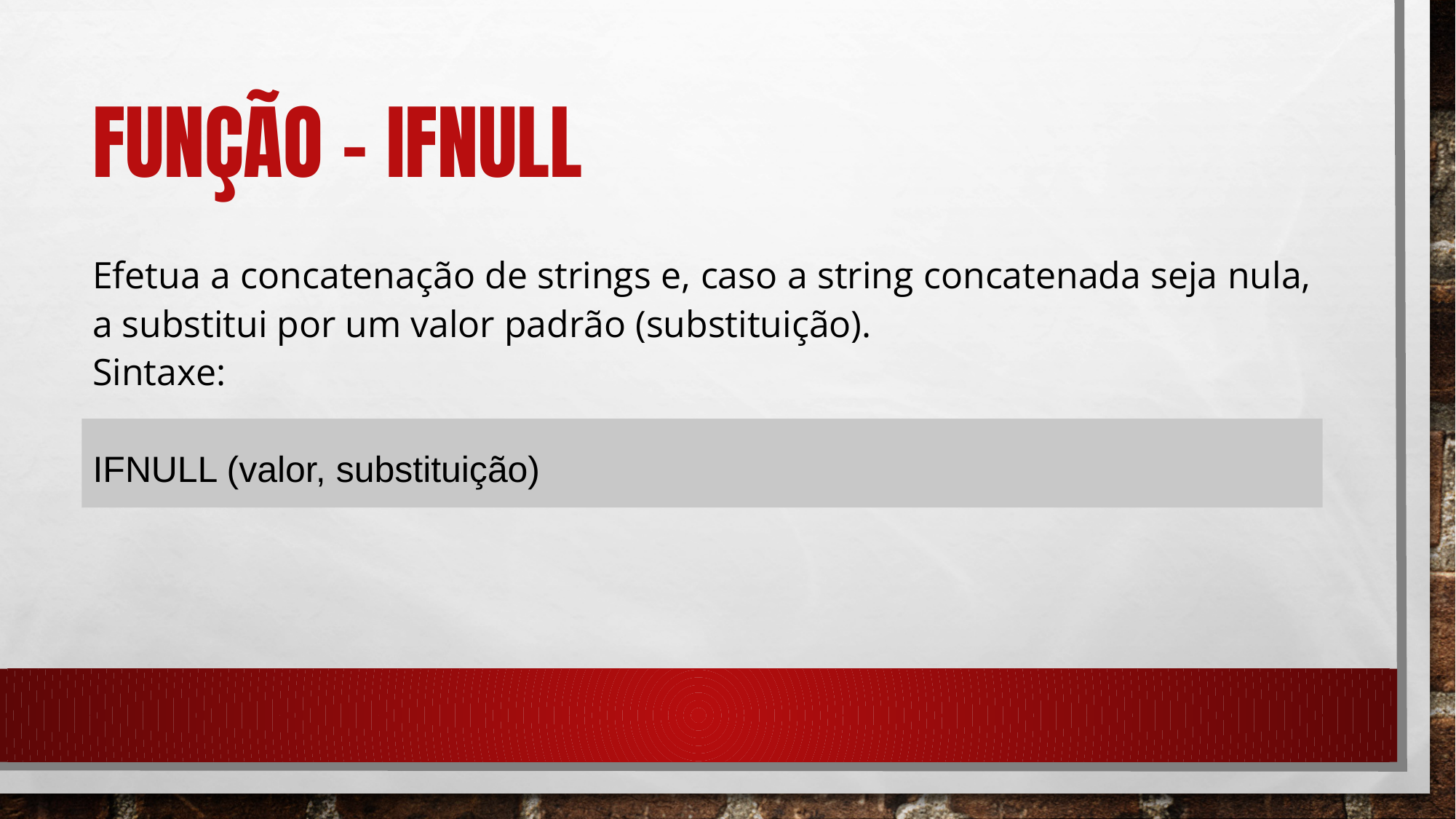

# FUNÇão – ifnull
Efetua a concatenação de strings e, caso a string concatenada seja nula, a substitui por um valor padrão (substituição).
Sintaxe:
IFNULL (valor, substituição)